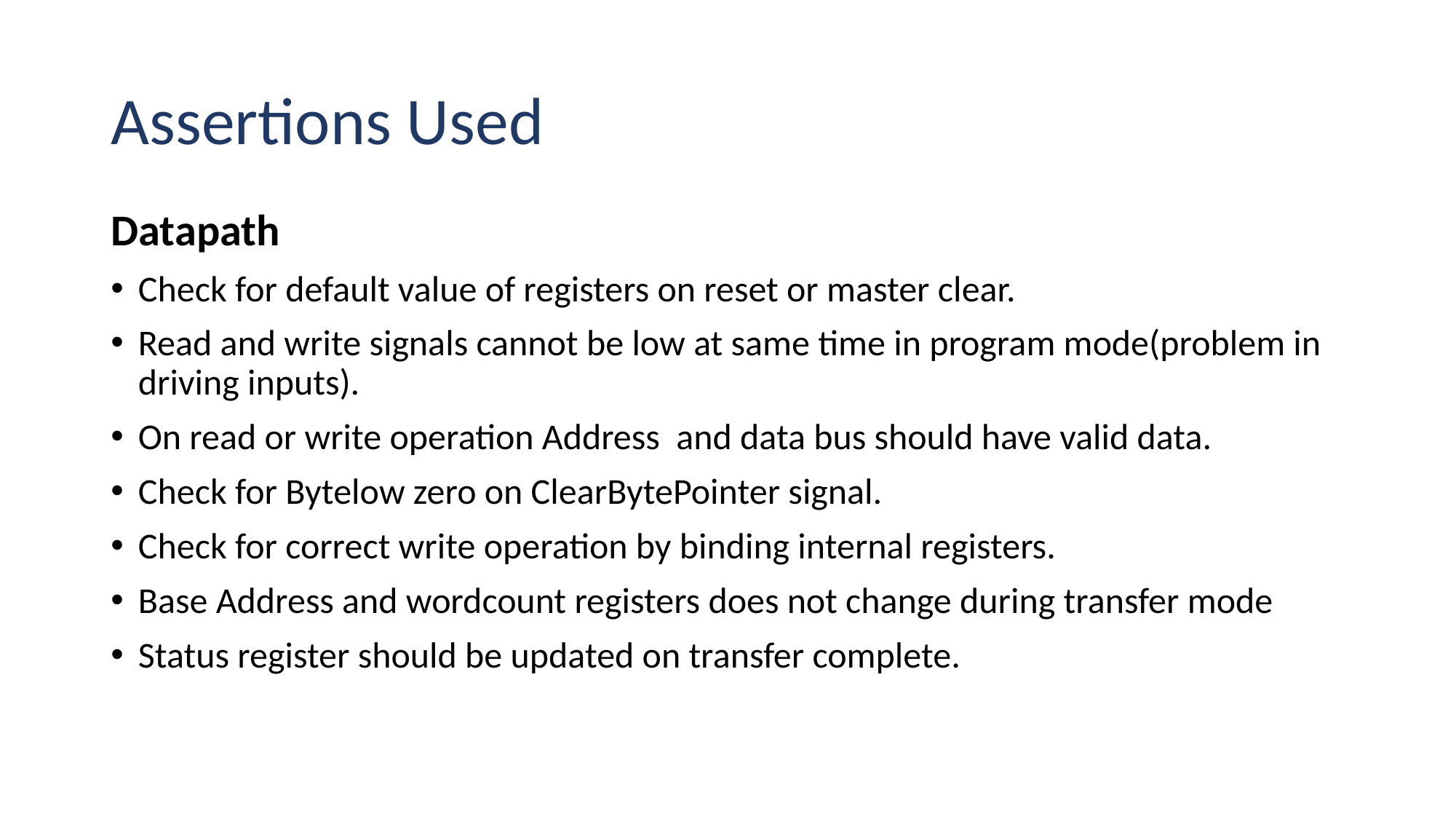

# Assertions Used
Datapath
Check for default value of registers on reset or master clear.
Read and write signals cannot be low at same time in program mode(problem in driving inputs).
On read or write operation Address  and data bus should have valid data.
Check for Bytelow zero on ClearBytePointer signal.
Check for correct write operation by binding internal registers.
Base Address and wordcount registers does not change during transfer mode
Status register should be updated on transfer complete.